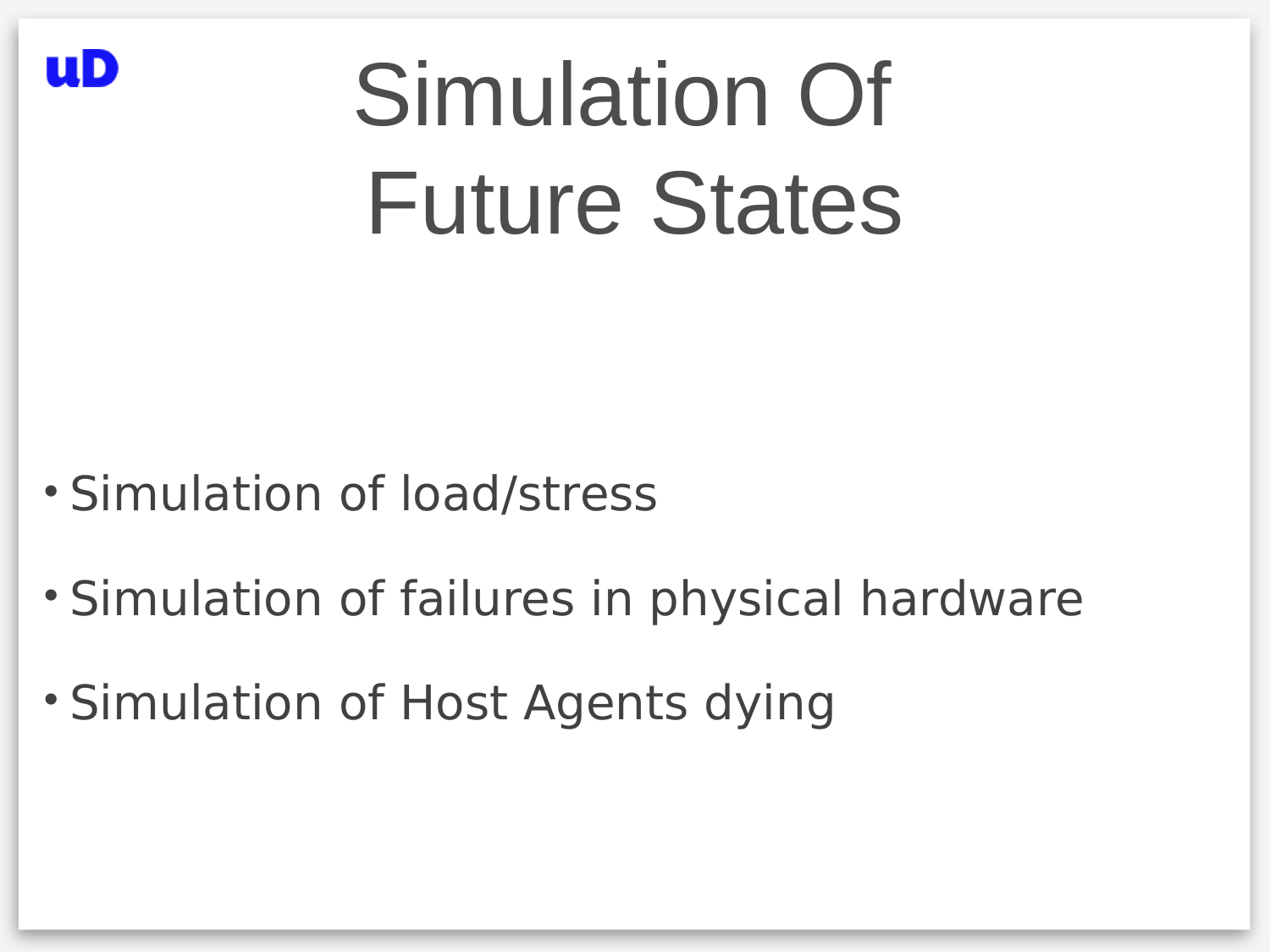

# Simulation Of Future States
Simulation of load/stress
Simulation of failures in physical hardware
Simulation of Host Agents dying